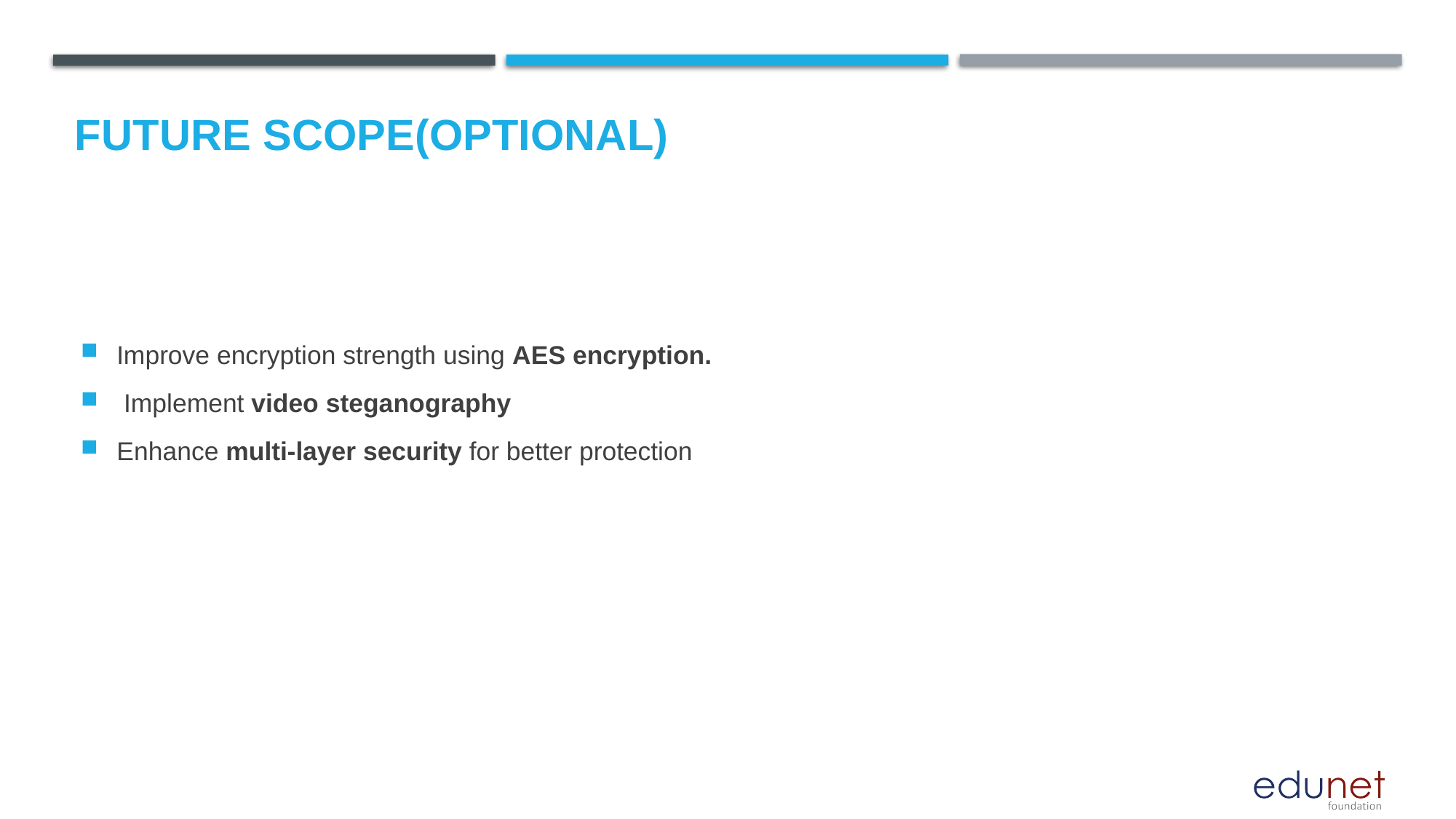

Future scope(optional)
Improve encryption strength using AES encryption.
 Implement video steganography
Enhance multi-layer security for better protection